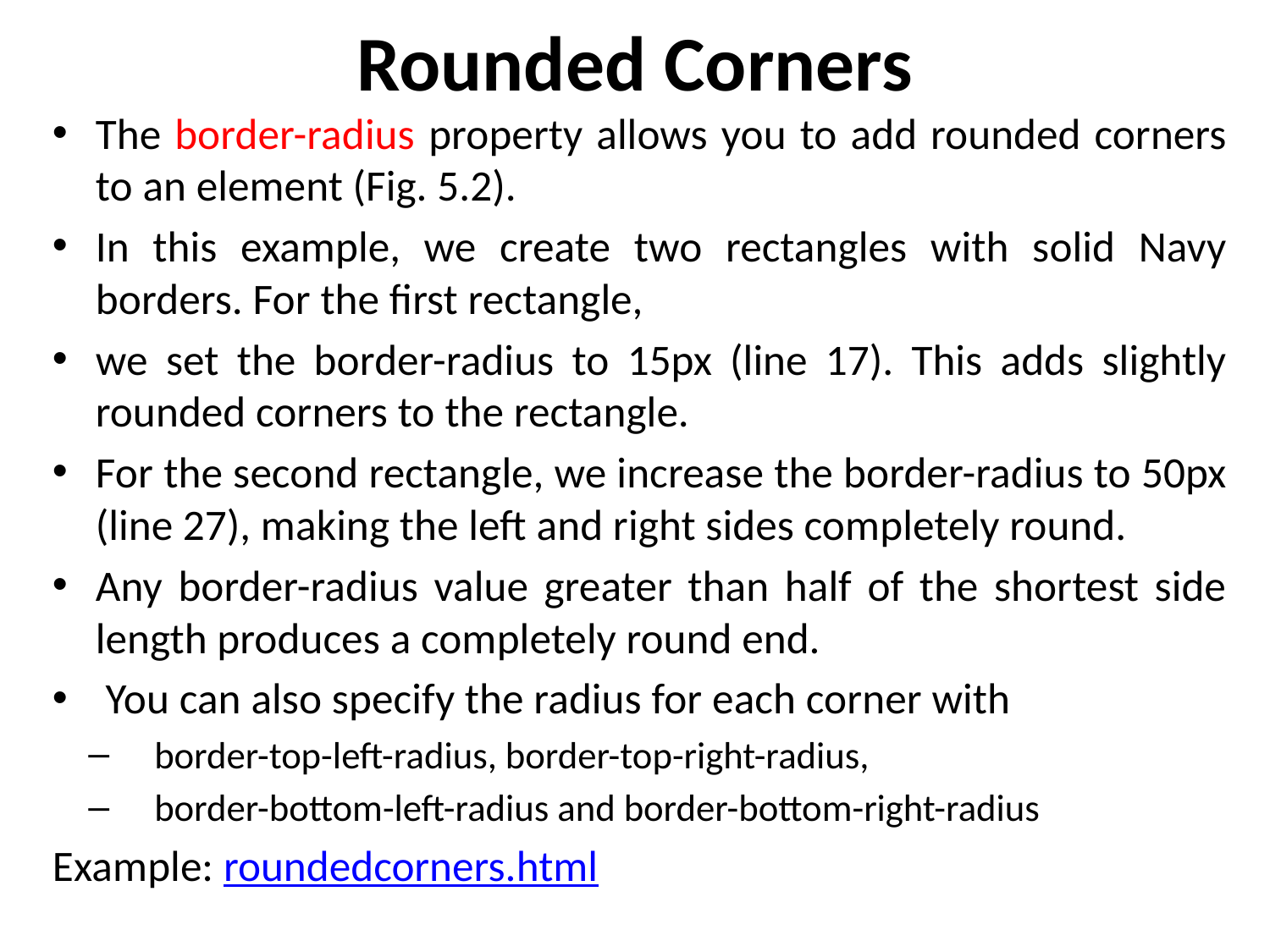

# Rounded Corners
The border-radius property allows you to add rounded corners to an element (Fig. 5.2).
In this example, we create two rectangles with solid Navy borders. For the first rectangle,
we set the border-radius to 15px (line 17). This adds slightly rounded corners to the rectangle.
For the second rectangle, we increase the border-radius to 50px (line 27), making the left and right sides completely round.
Any border-radius value greater than half of the shortest side length produces a completely round end.
 You can also specify the radius for each corner with
 border-top-left-radius, border-top-right-radius,
 border-bottom-left-radius and border-bottom-right-radius
Example: roundedcorners.html